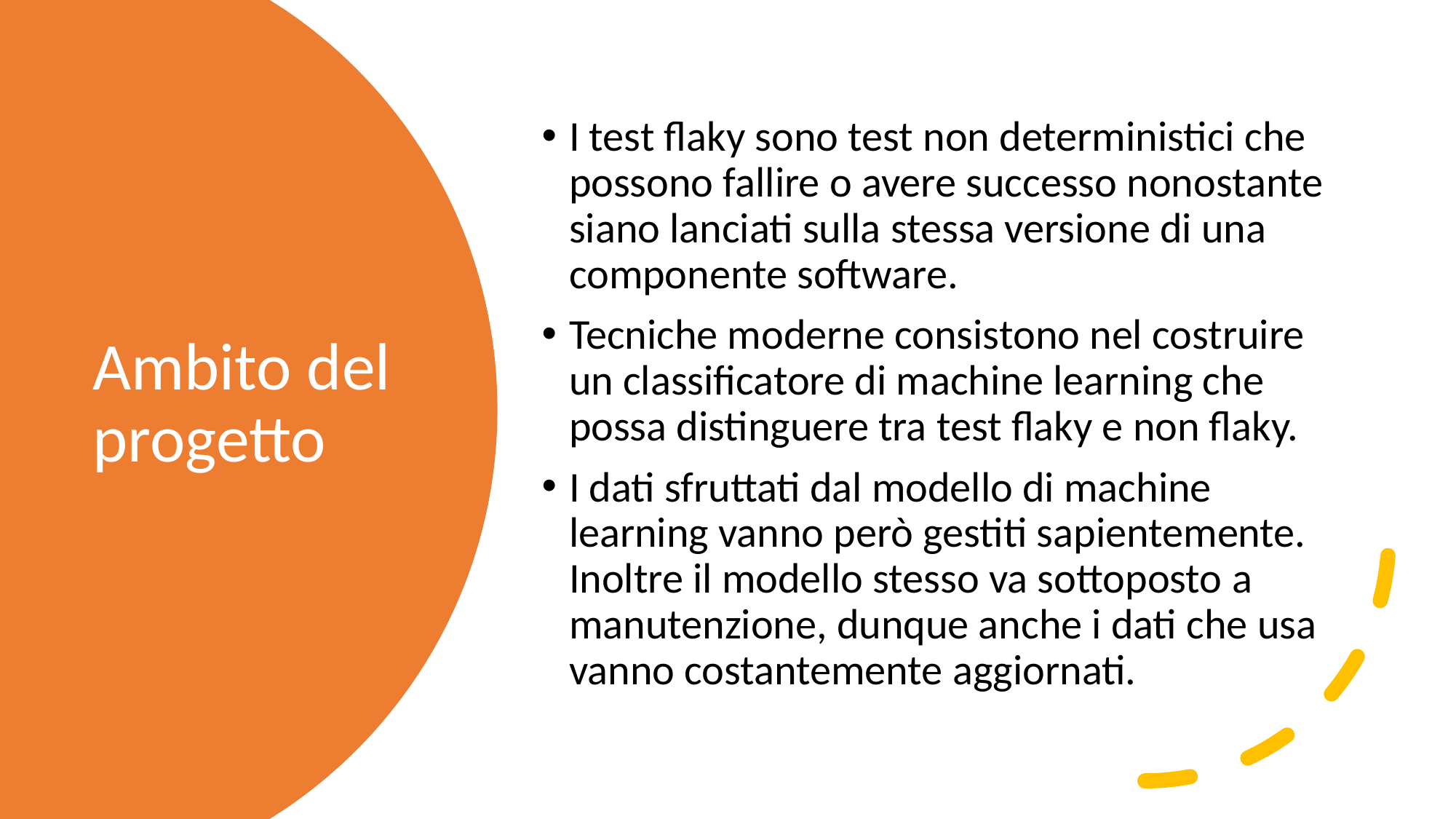

I test flaky sono test non deterministici che possono fallire o avere successo nonostante siano lanciati sulla stessa versione di una componente software.
Tecniche moderne consistono nel costruire un classificatore di machine learning che possa distinguere tra test flaky e non flaky.
I dati sfruttati dal modello di machine learning vanno però gestiti sapientemente. Inoltre il modello stesso va sottoposto a manutenzione, dunque anche i dati che usa vanno costantemente aggiornati.
# Ambito del progetto